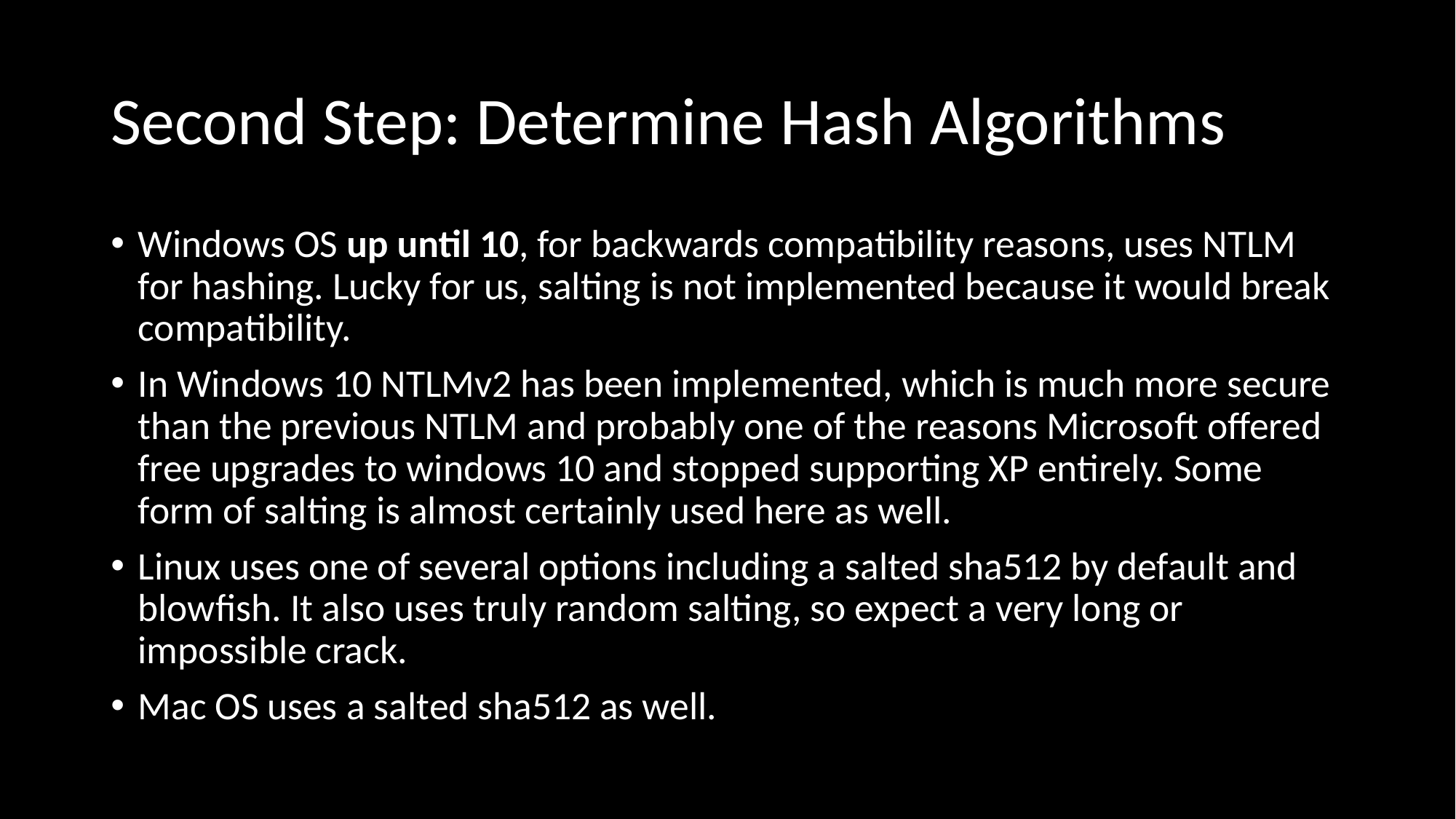

# Second Step: Determine Hash Algorithms
Windows OS up until 10, for backwards compatibility reasons, uses NTLM for hashing. Lucky for us, salting is not implemented because it would break compatibility.
In Windows 10 NTLMv2 has been implemented, which is much more secure than the previous NTLM and probably one of the reasons Microsoft offered free upgrades to windows 10 and stopped supporting XP entirely. Some form of salting is almost certainly used here as well.
Linux uses one of several options including a salted sha512 by default and blowfish. It also uses truly random salting, so expect a very long or impossible crack.
Mac OS uses a salted sha512 as well.